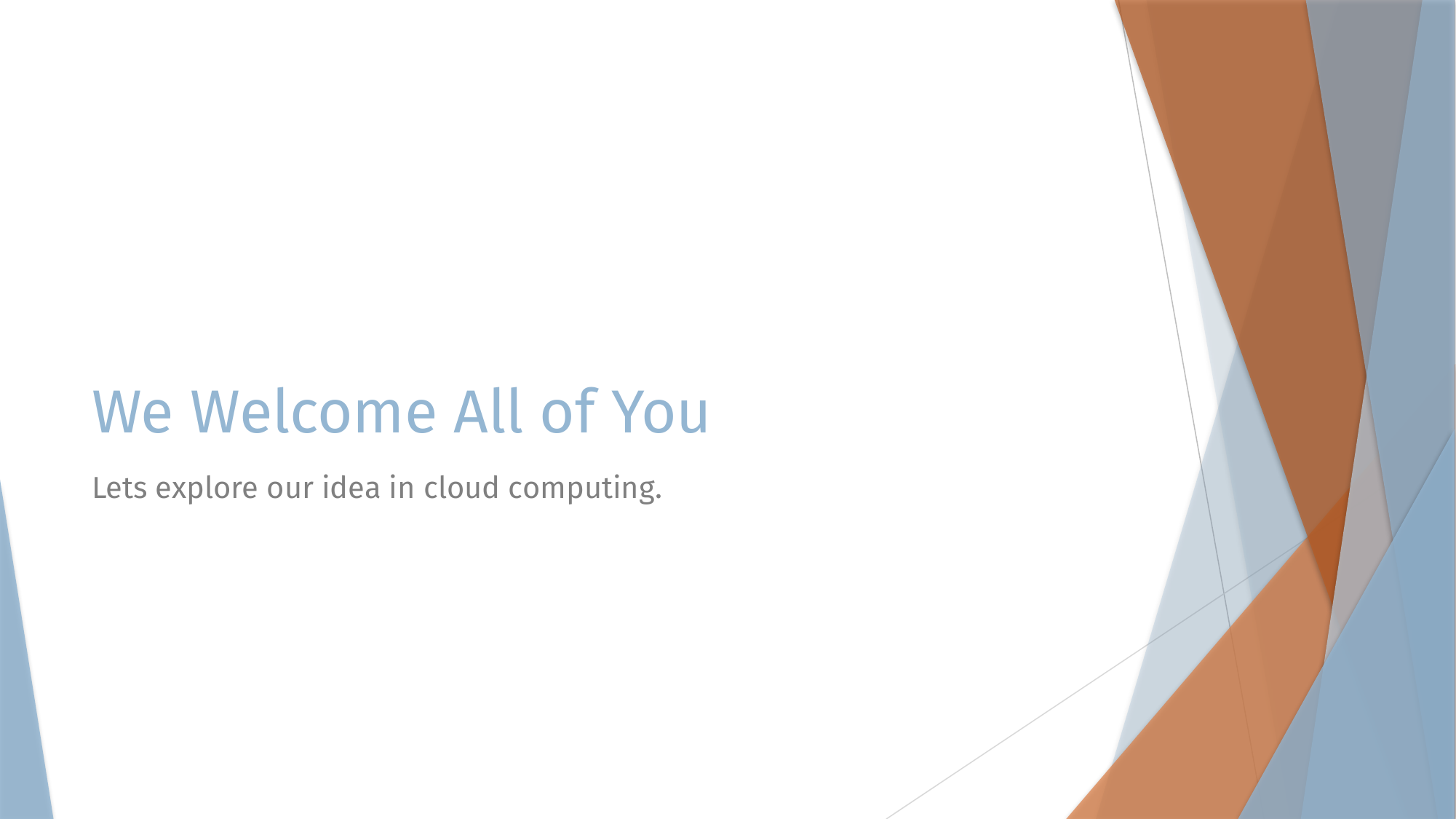

# We Welcome All of You
Lets explore our idea in cloud computing.